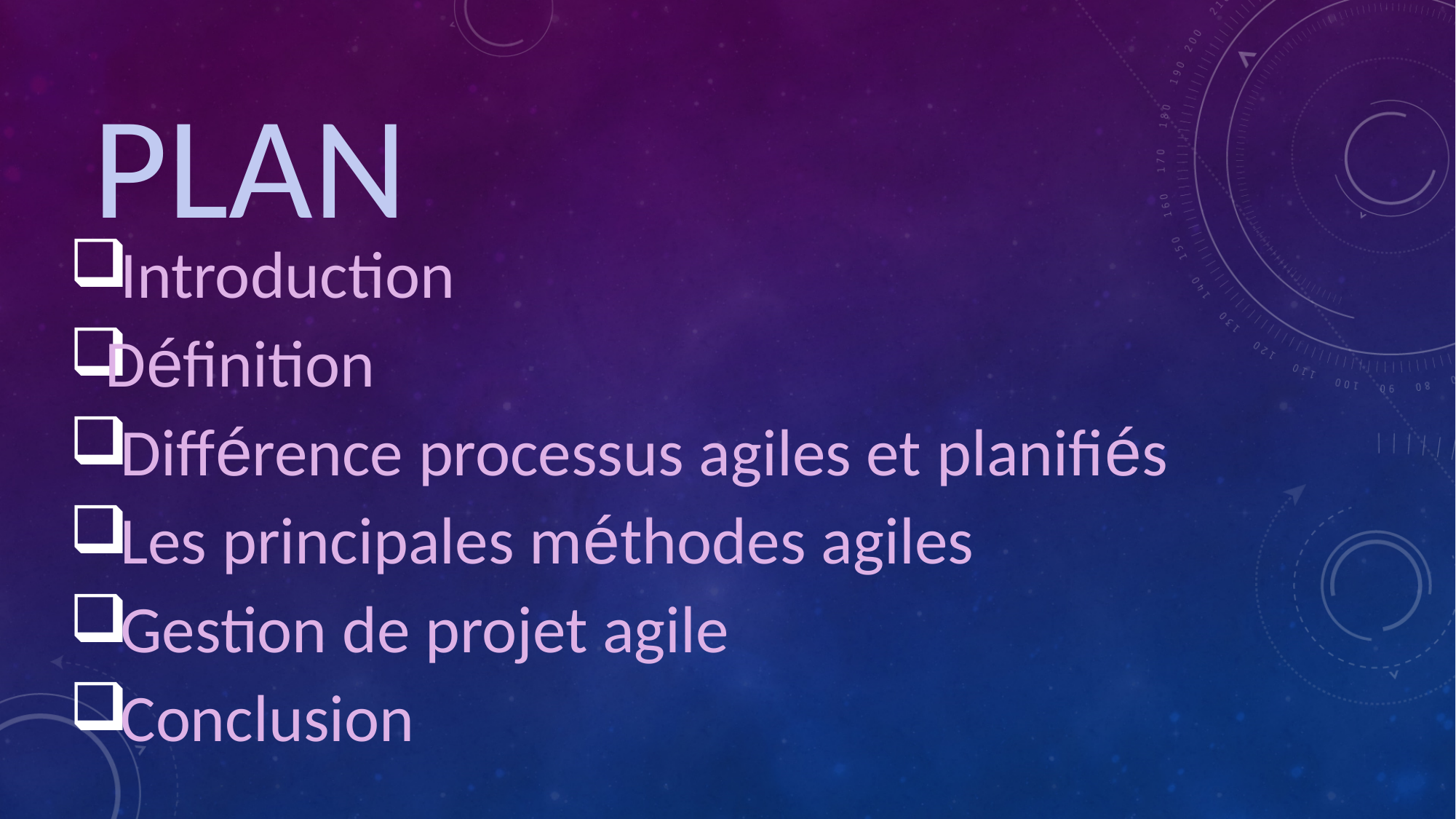

# plan
 Introduction
Définition
 Différence processus agiles et planifiés
 Les principales méthodes agiles
 Gestion de projet agile
 Conclusion